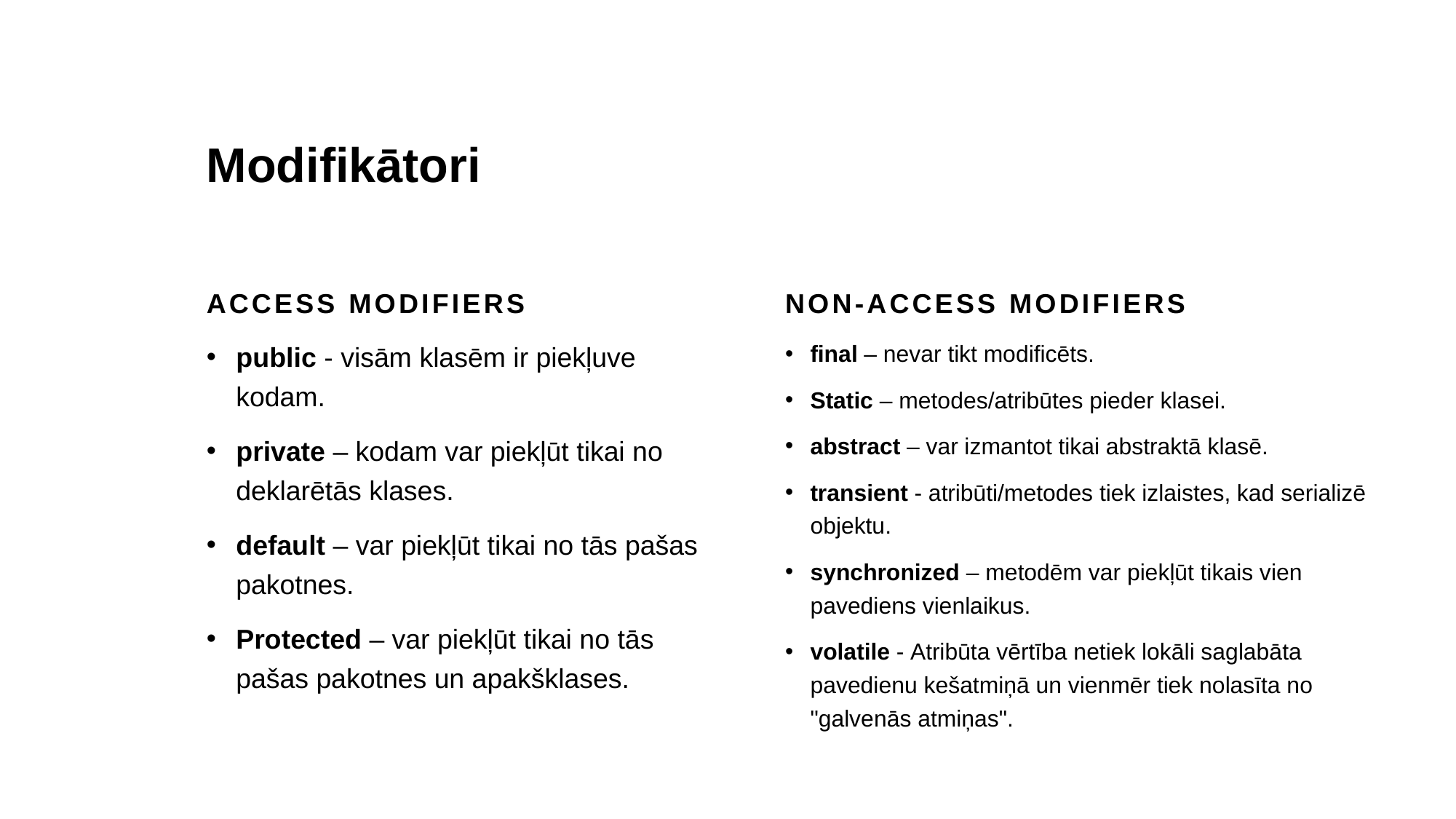

# Modifikātori
ACCess modifiers
Non-access modifiers
public - visām klasēm ir piekļuve kodam.
private – kodam var piekļūt tikai no deklarētās klases.
default – var piekļūt tikai no tās pašas pakotnes.
Protected – var piekļūt tikai no tās pašas pakotnes un apakšklases.
final – nevar tikt modificēts.
Static – metodes/atribūtes pieder klasei.
abstract – var izmantot tikai abstraktā klasē.
transient - atribūti/metodes tiek izlaistes, kad serializē objektu.
synchronized – metodēm var piekļūt tikais vien pavediens vienlaikus.
volatile - Atribūta vērtība netiek lokāli saglabāta pavedienu kešatmiņā un vienmēr tiek nolasīta no "galvenās atmiņas".